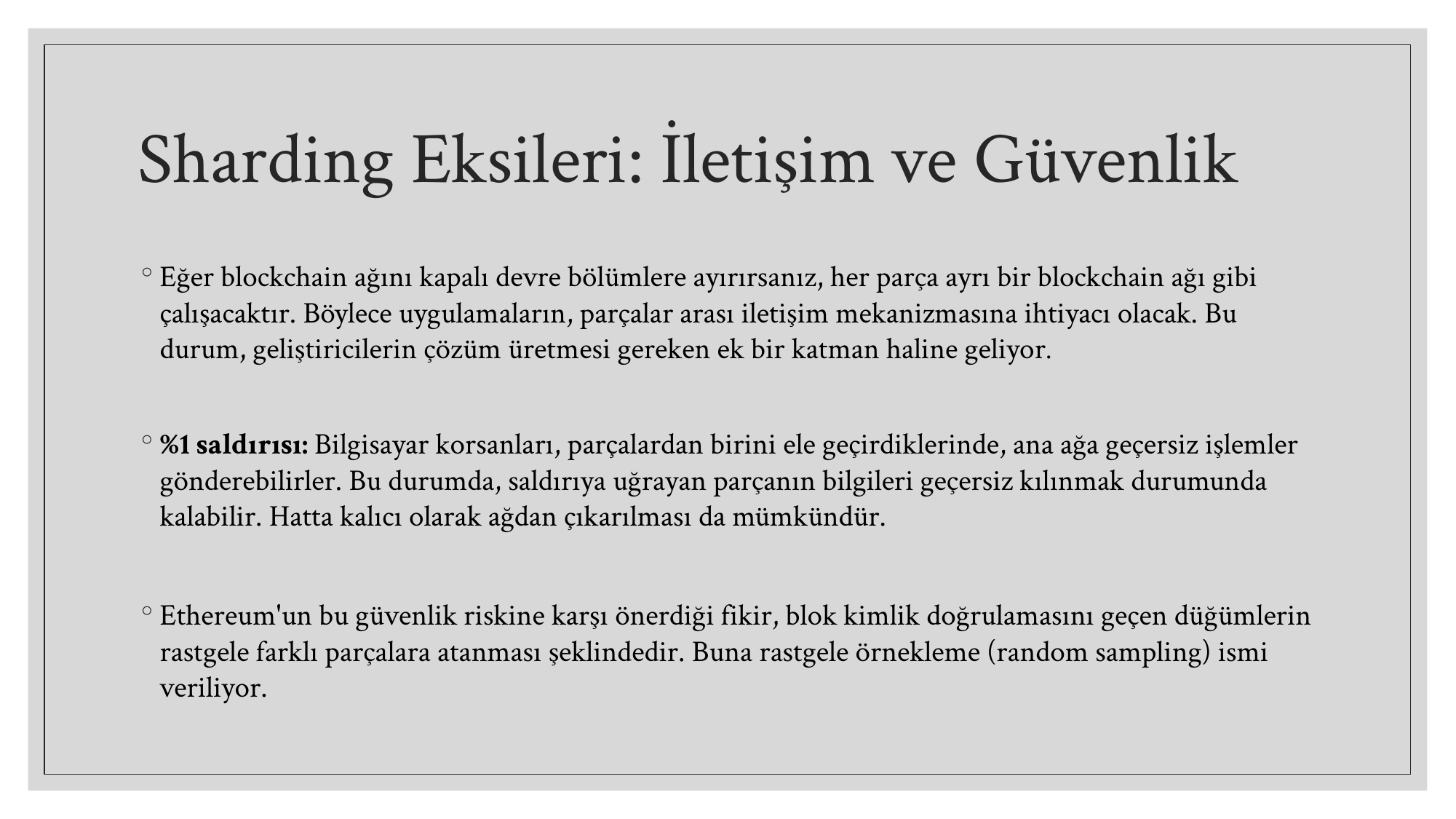

# Sharding Eksileri: İletişim ve Güvenlik
Eğer blockchain ağını kapalı devre bölümlere ayırırsanız, her parça ayrı bir blockchain ağı gibi çalışacaktır. Böylece uygulamaların, parçalar arası iletişim mekanizmasına ihtiyacı olacak. Bu durum, geliştiricilerin çözüm üretmesi gereken ek bir katman haline geliyor.

%1 saldırısı: Bilgisayar korsanları, parçalardan birini ele geçirdiklerinde, ana ağa geçersiz işlemler gönderebilirler. Bu durumda, saldırıya uğrayan parçanın bilgileri geçersiz kılınmak durumunda kalabilir. Hatta kalıcı olarak ağdan çıkarılması da mümkündür.

Ethereum'un bu güvenlik riskine karşı önerdiği fikir, blok kimlik doğrulamasını geçen düğümlerin rastgele farklı parçalara atanması şeklindedir. Buna rastgele örnekleme (random sampling) ismi veriliyor.